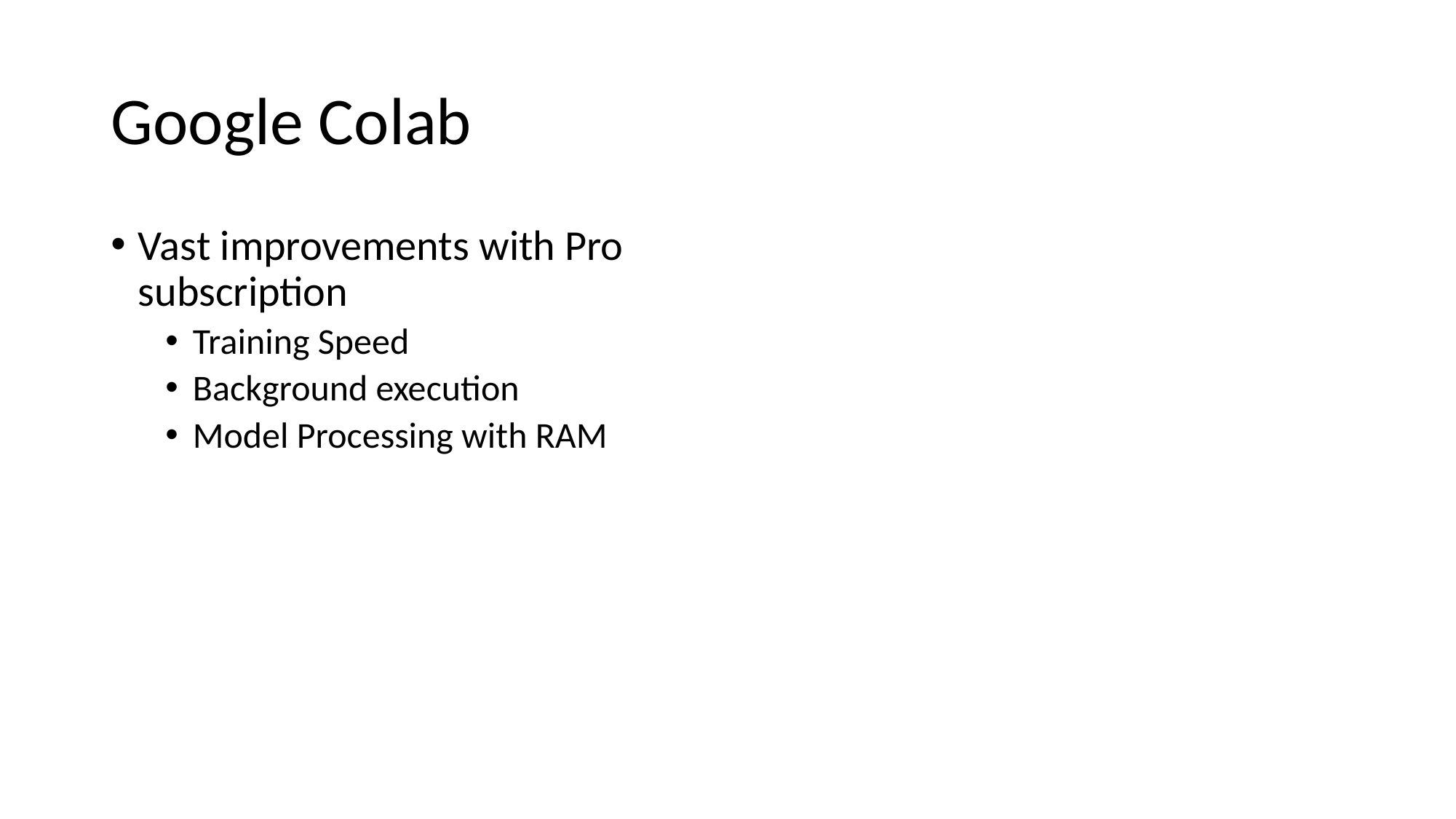

# Google Colab
Vast improvements with Pro subscription
Training Speed
Background execution
Model Processing with RAM